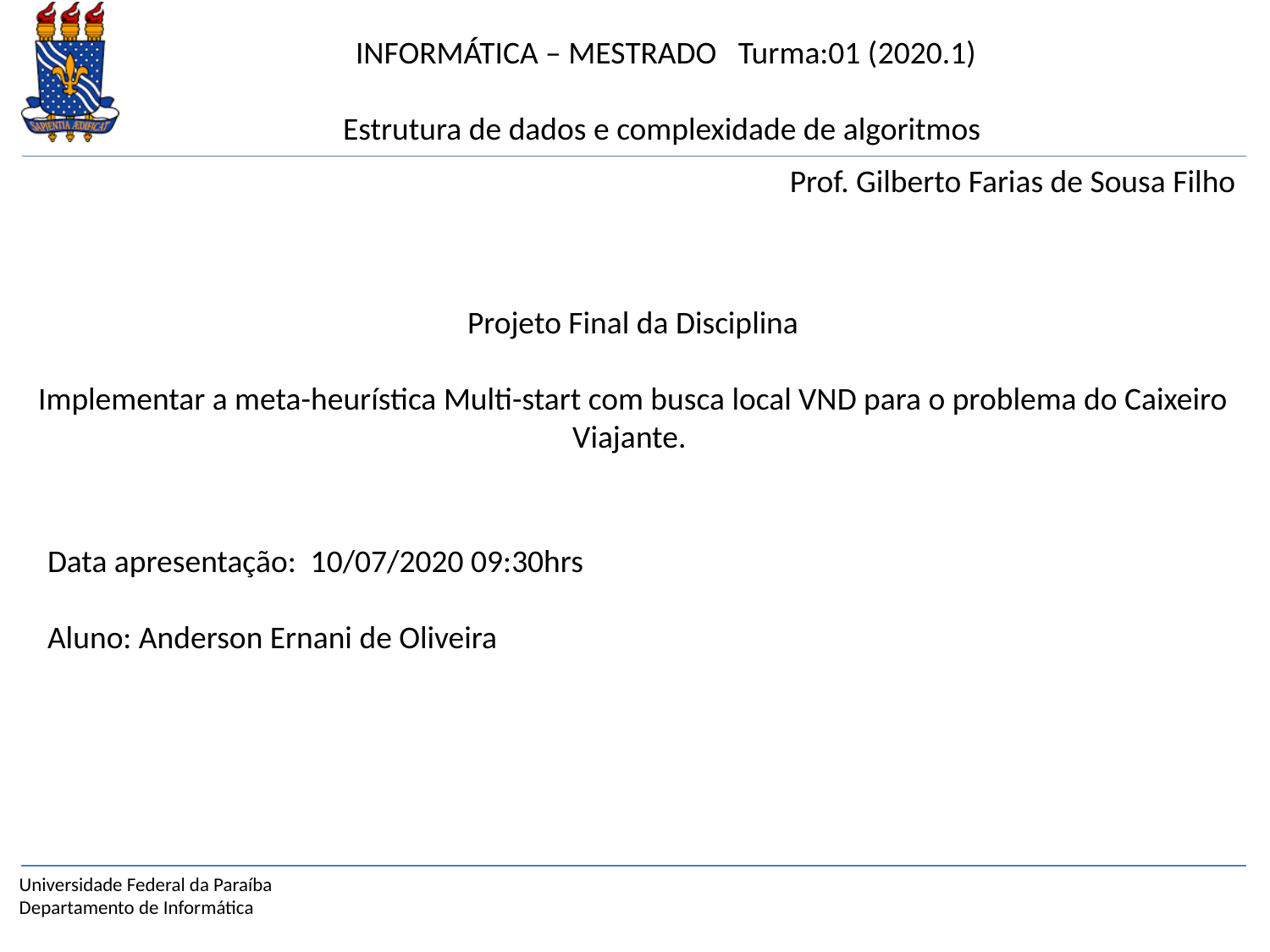

INFORMÁTICA – MESTRADO   Turma:01 (2020.1)

Estrutura de dados e complexidade de algoritmos
Prof. Gilberto Farias de Sousa Filho
Projeto Final da Disciplina

Implementar a meta-heurística Multi-start com busca local VND para o problema do Caixeiro Viajante.

Data apresentação:  10/07/2020 09:30hrs

Aluno: Anderson Ernani de Oliveira